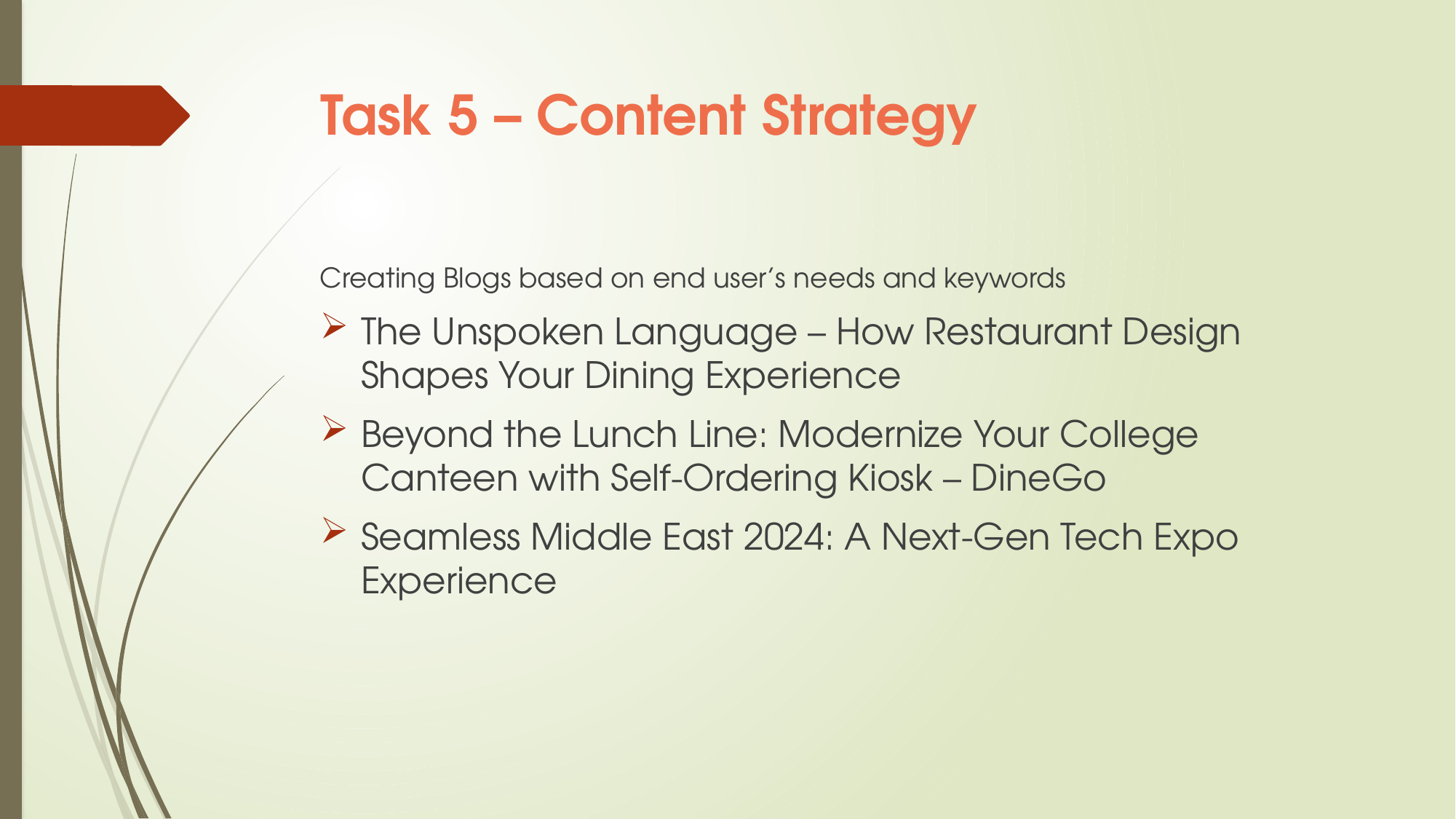

# Task 5 – Content Strategy
Creating Blogs based on end user’s needs and keywords
The Unspoken Language – How Restaurant Design Shapes Your Dining Experience
Beyond the Lunch Line: Modernize Your College Canteen with Self-Ordering Kiosk – DineGo
Seamless Middle East 2024: A Next-Gen Tech Expo Experience